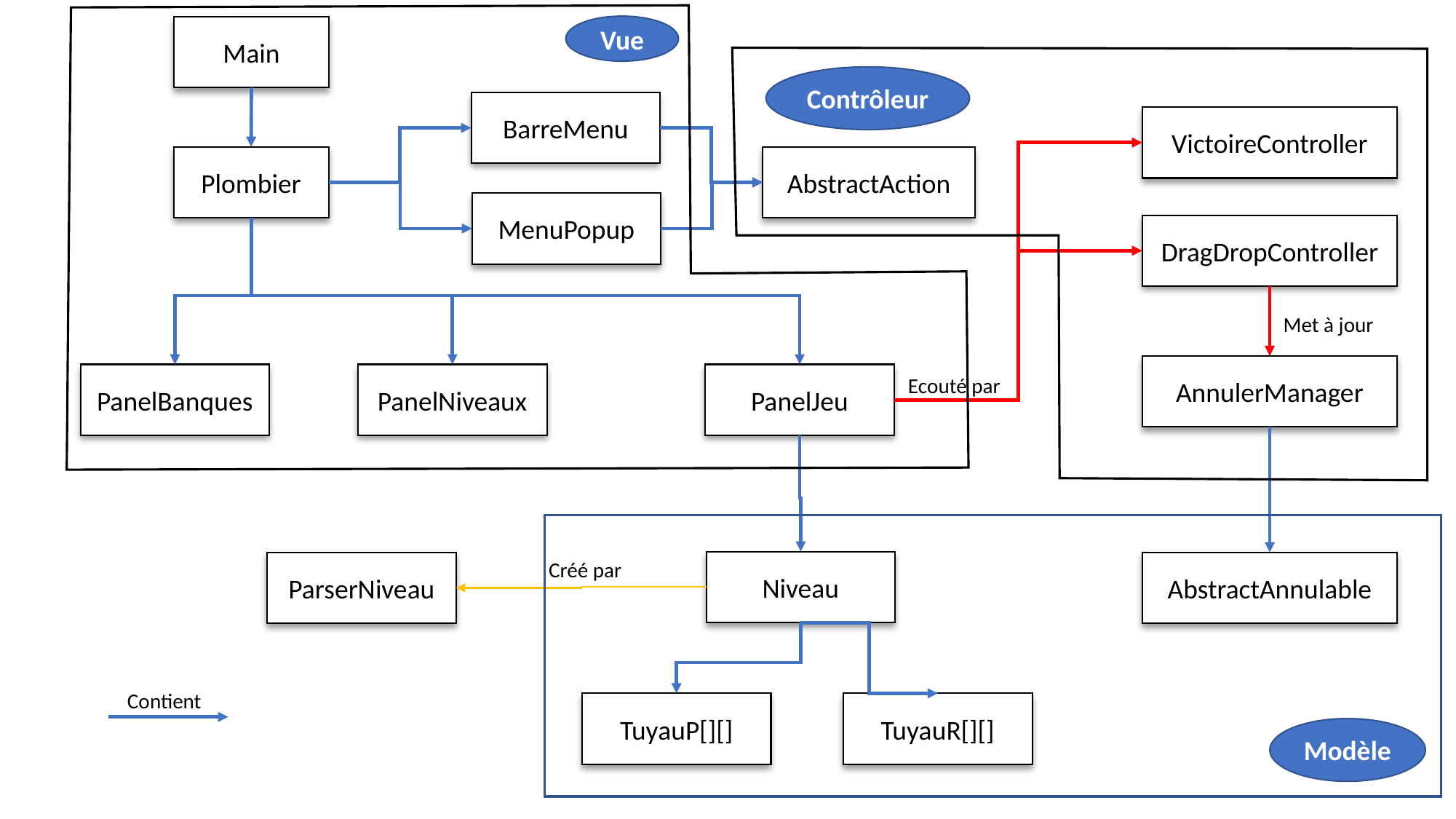

Vue
Main

Contrôleur
BarreMenu
VictoireController
AbstractAction
Plombier
MenuPopup
DragDropController
Met à jour
AnnulerManager
PanelJeu
PanelBanques
PanelNiveaux
Ecouté par

Créé par
Niveau
ParserNiveau
AbstractAnnulable
Contient
TuyauP[][]
TuyauR[][]
Modèle